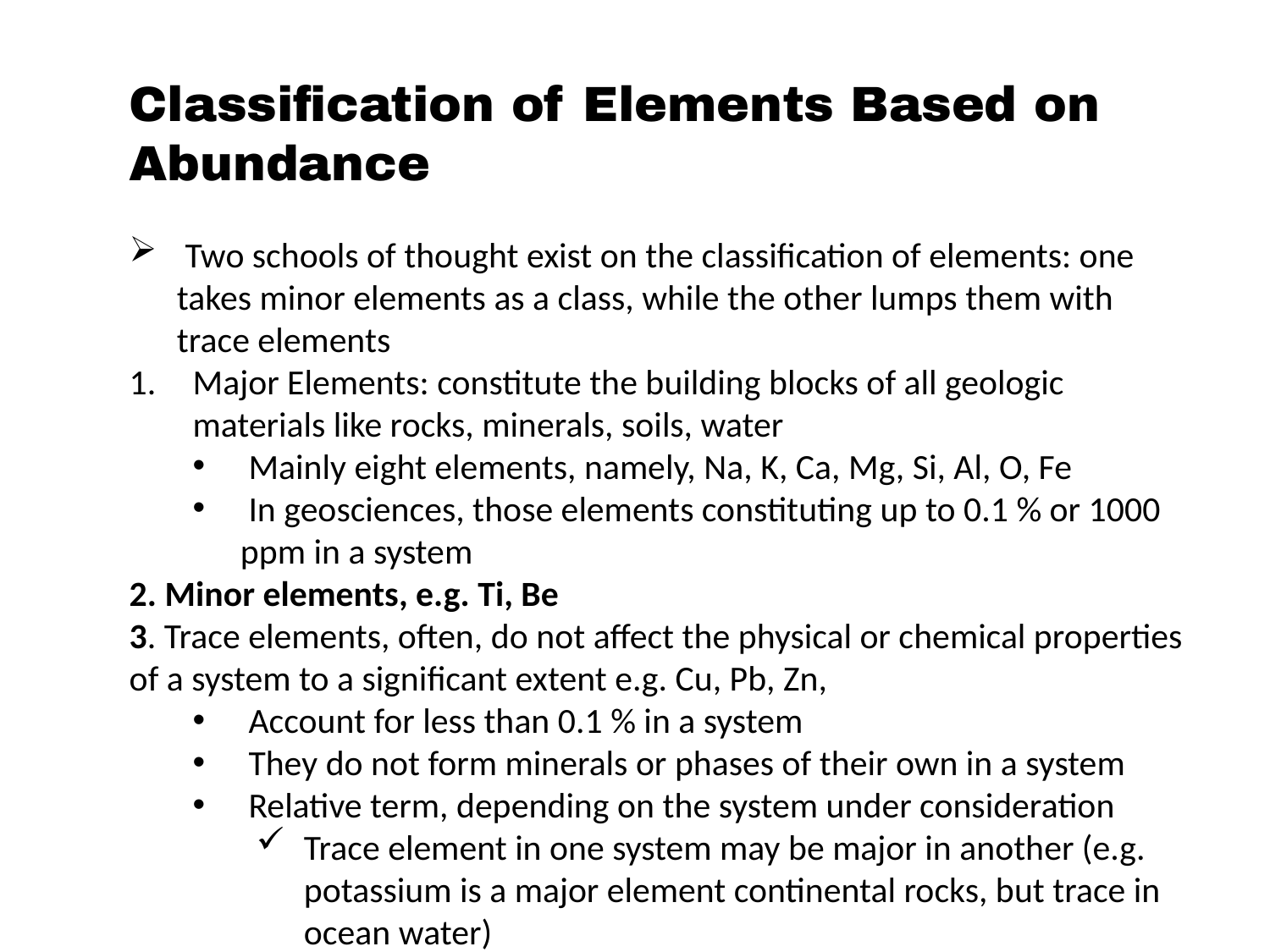

Classification of Elements Based on Abundance
 Two schools of thought exist on the classification of elements: one takes minor elements as a class, while the other lumps them with trace elements
Major Elements: constitute the building blocks of all geologic materials like rocks, minerals, soils, water
 Mainly eight elements, namely, Na, K, Ca, Mg, Si, Al, O, Fe
 In geosciences, those elements constituting up to 0.1 % or 1000 ppm in a system
2. Minor elements, e.g. Ti, Be
3. Trace elements, often, do not affect the physical or chemical properties of a system to a significant extent e.g. Cu, Pb, Zn,
 Account for less than 0.1 % in a system
 They do not form minerals or phases of their own in a system
 Relative term, depending on the system under consideration
Trace element in one system may be major in another (e.g. potassium is a major element continental rocks, but trace in ocean water)